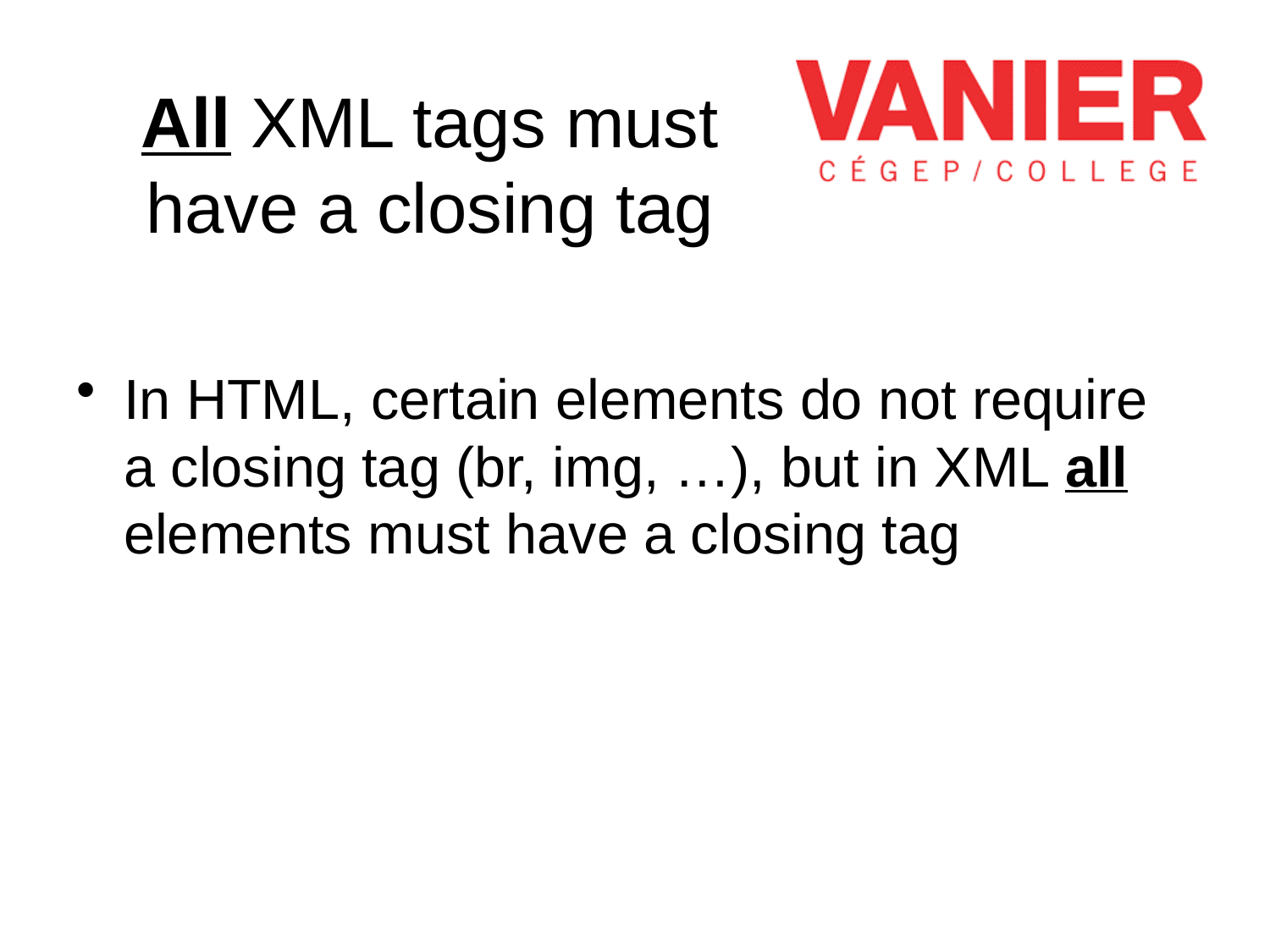

# All XML tags must have a closing tag
In HTML, certain elements do not require a closing tag (br, img, …), but in XML all elements must have a closing tag